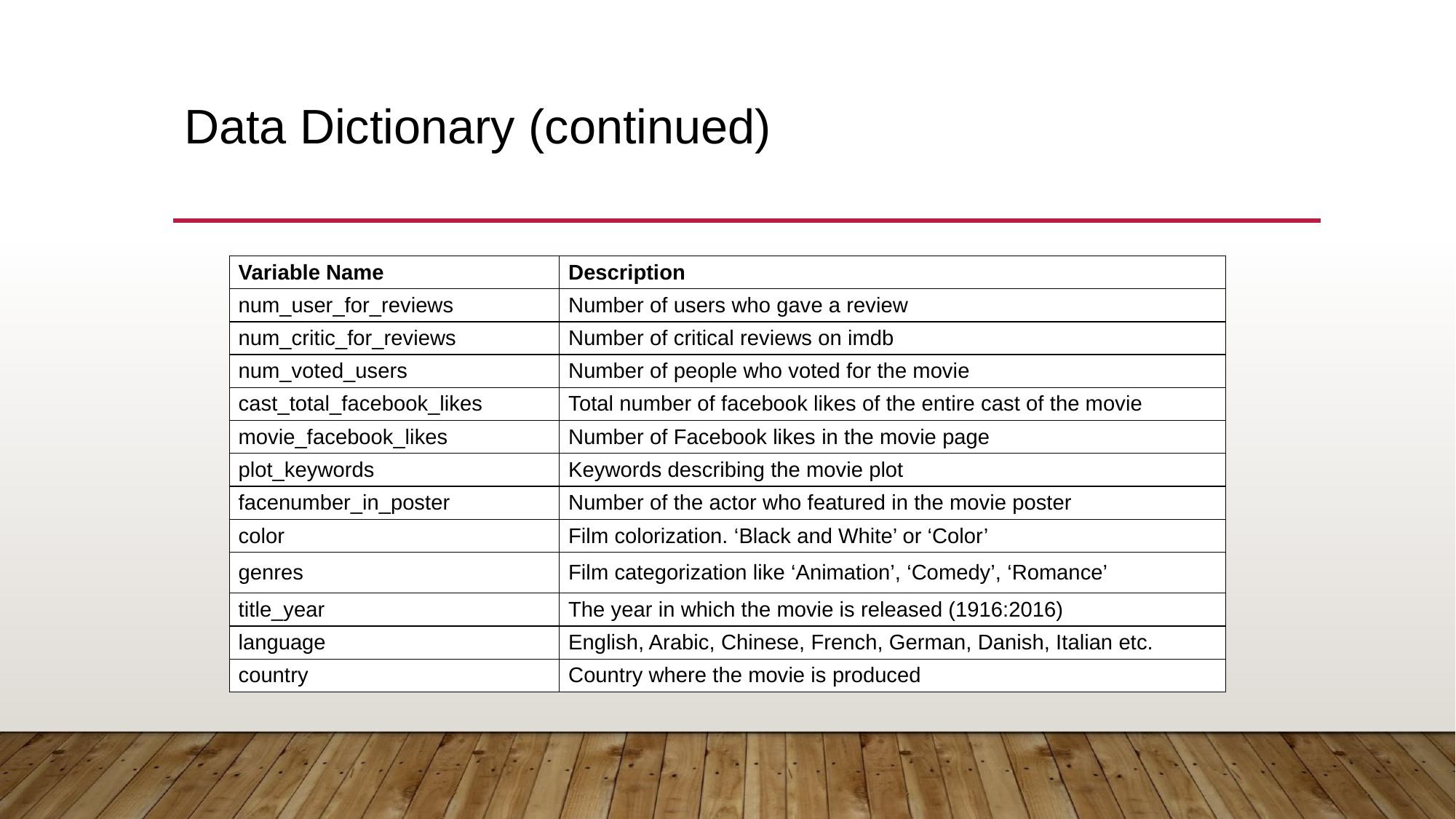

# Data Dictionary (continued)
| Variable Name | Description |
| --- | --- |
| num\_user\_for\_reviews | Number of users who gave a review |
| num\_critic\_for\_reviews | Number of critical reviews on imdb |
| num\_voted\_users | Number of people who voted for the movie |
| cast\_total\_facebook\_likes | Total number of facebook likes of the entire cast of the movie |
| movie\_facebook\_likes | Number of Facebook likes in the movie page |
| plot\_keywords | Keywords describing the movie plot |
| facenumber\_in\_poster | Number of the actor who featured in the movie poster |
| color | Film colorization. ‘Black and White’ or ‘Color’ |
| genres | Film categorization like ‘Animation’, ‘Comedy’, ‘Romance’ |
| title\_year | The year in which the movie is released (1916:2016) |
| language | English, Arabic, Chinese, French, German, Danish, Italian etc. |
| country | Country where the movie is produced |